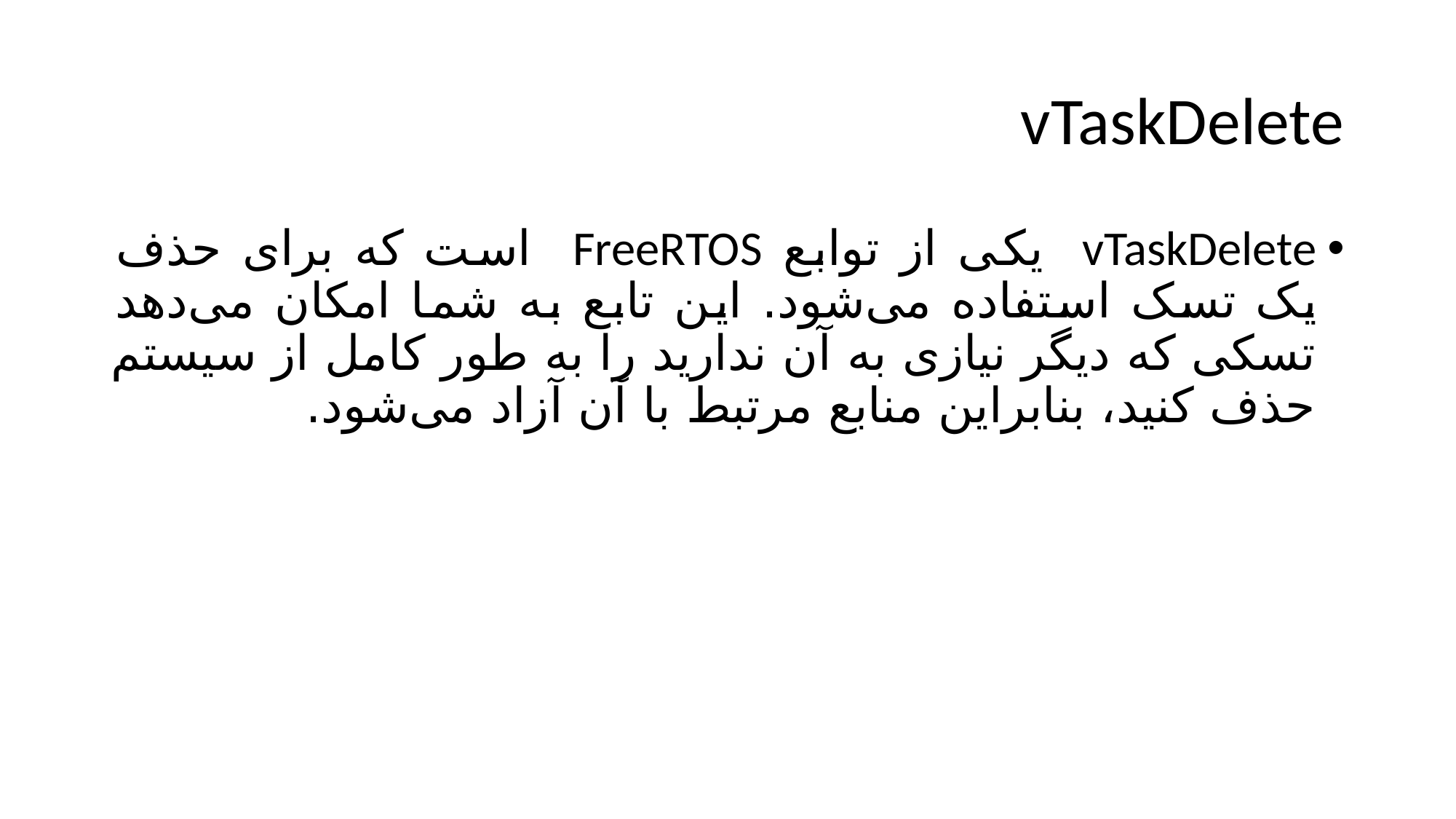

# vTaskDelete
vTaskDelete  یکی از توابع FreeRTOS  است که برای حذف یک تسک استفاده می‌شود. این تابع به شما امکان می‌دهد تسکی که دیگر نیازی به آن ندارید را به طور کامل از سیستم حذف کنید، بنابراین منابع مرتبط با آن آزاد می‌شود.